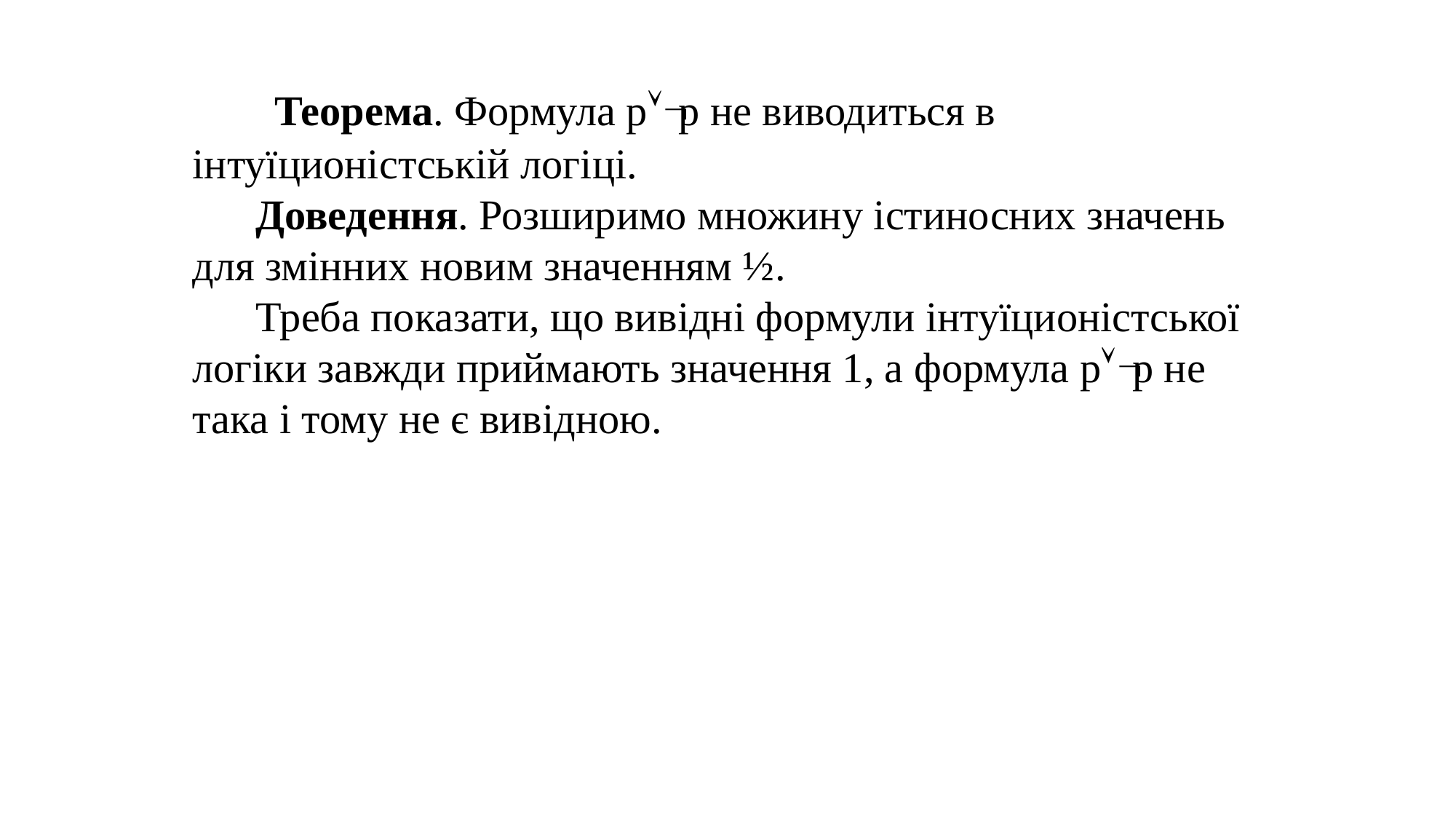

Теорема. Формула p∨¬p не виводиться в інтуїционістській логіці.
      Доведення. Розширимо множину істиносних значень для змінних новим значенням ½.
      Треба показати, що вивідні формули інтуїционістської логіки завжди приймають значення 1, а формула p∨¬p не така і тому не є вивідною.